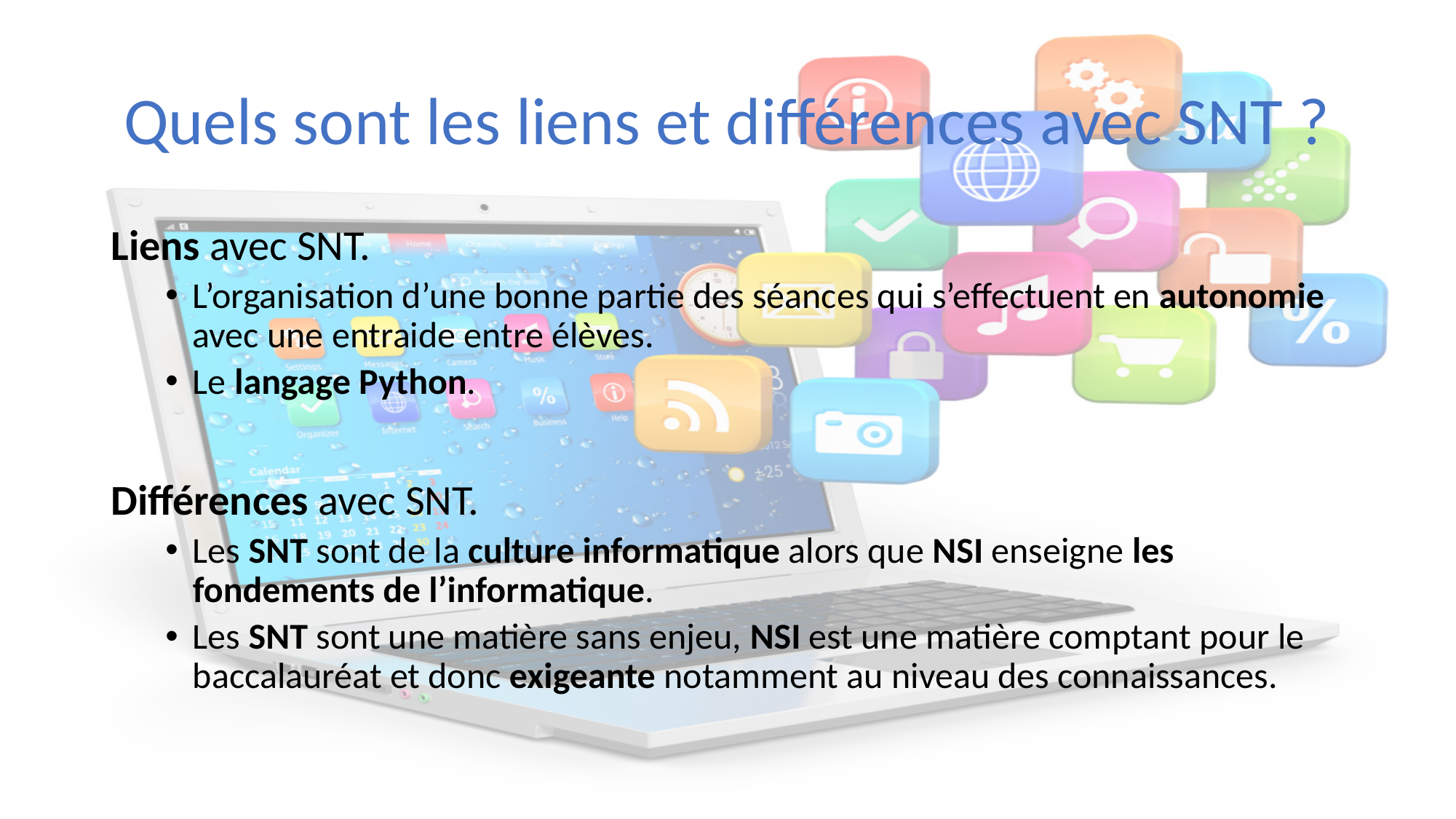

# Quels sont les liens et différences avec SNT ?
Liens avec SNT.
L’organisation d’une bonne partie des séances qui s’effectuent en autonomie avec une entraide entre élèves.
Le langage Python.

Différences avec SNT.
Les SNT sont de la culture informatique alors que NSI enseigne les fondements de l’informatique.
Les SNT sont une matière sans enjeu, NSI est une matière comptant pour le baccalauréat et donc exigeante notamment au niveau des connaissances.